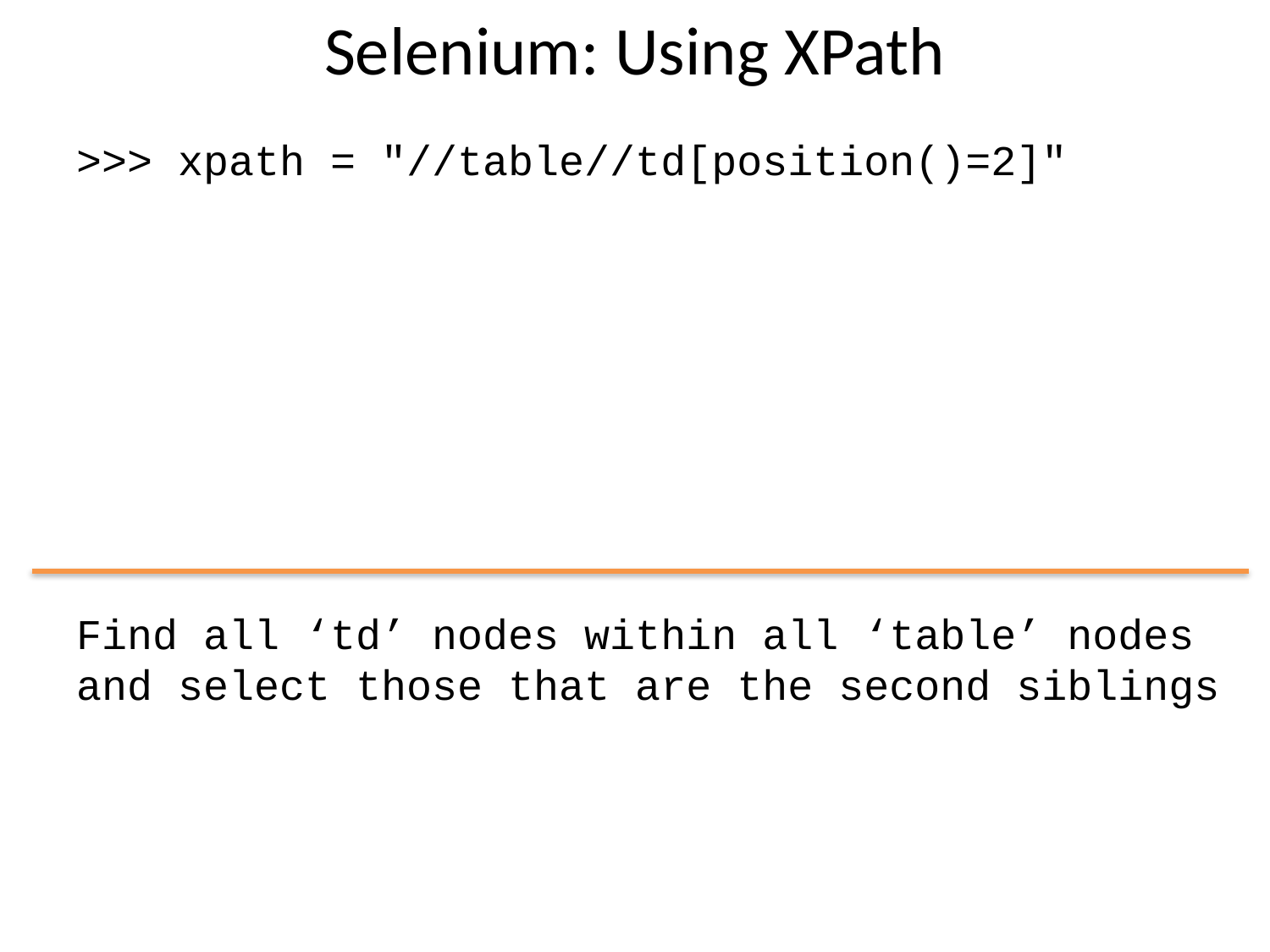

# Selenium: Using XPath
>>> xpath = "//table//td[position()=2]"

Find all ‘td’ nodes within all ‘table’ nodes and select those that are the second siblings